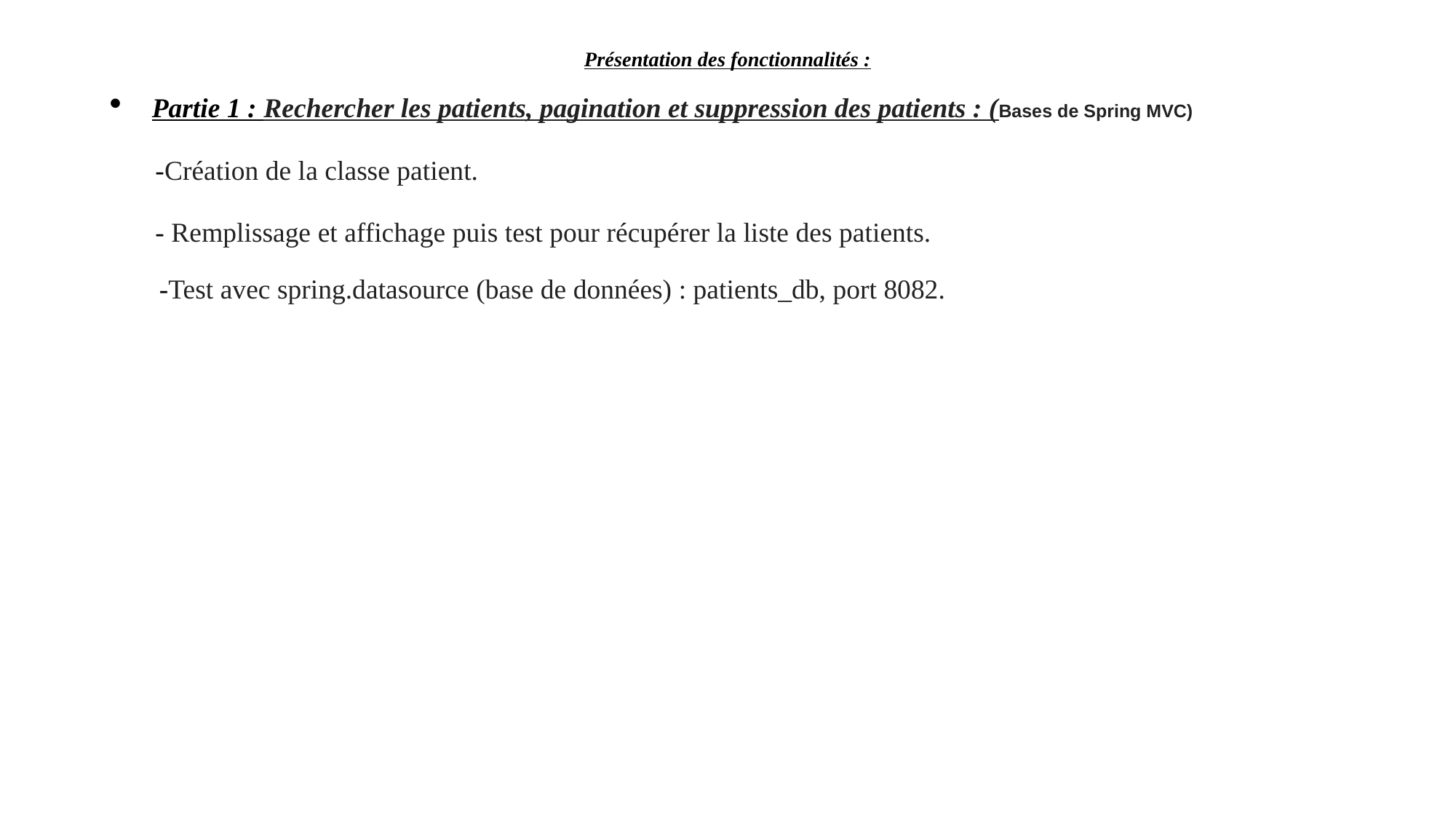

# Présentation des fonctionnalités :
Partie 1 : Rechercher les patients, pagination et suppression des patients : (Bases de Spring MVC)
-Création de la classe patient.
- Remplissage et affichage puis test pour récupérer la liste des patients.
       -Test avec spring.datasource (base de données) : patients_db, port 8082.